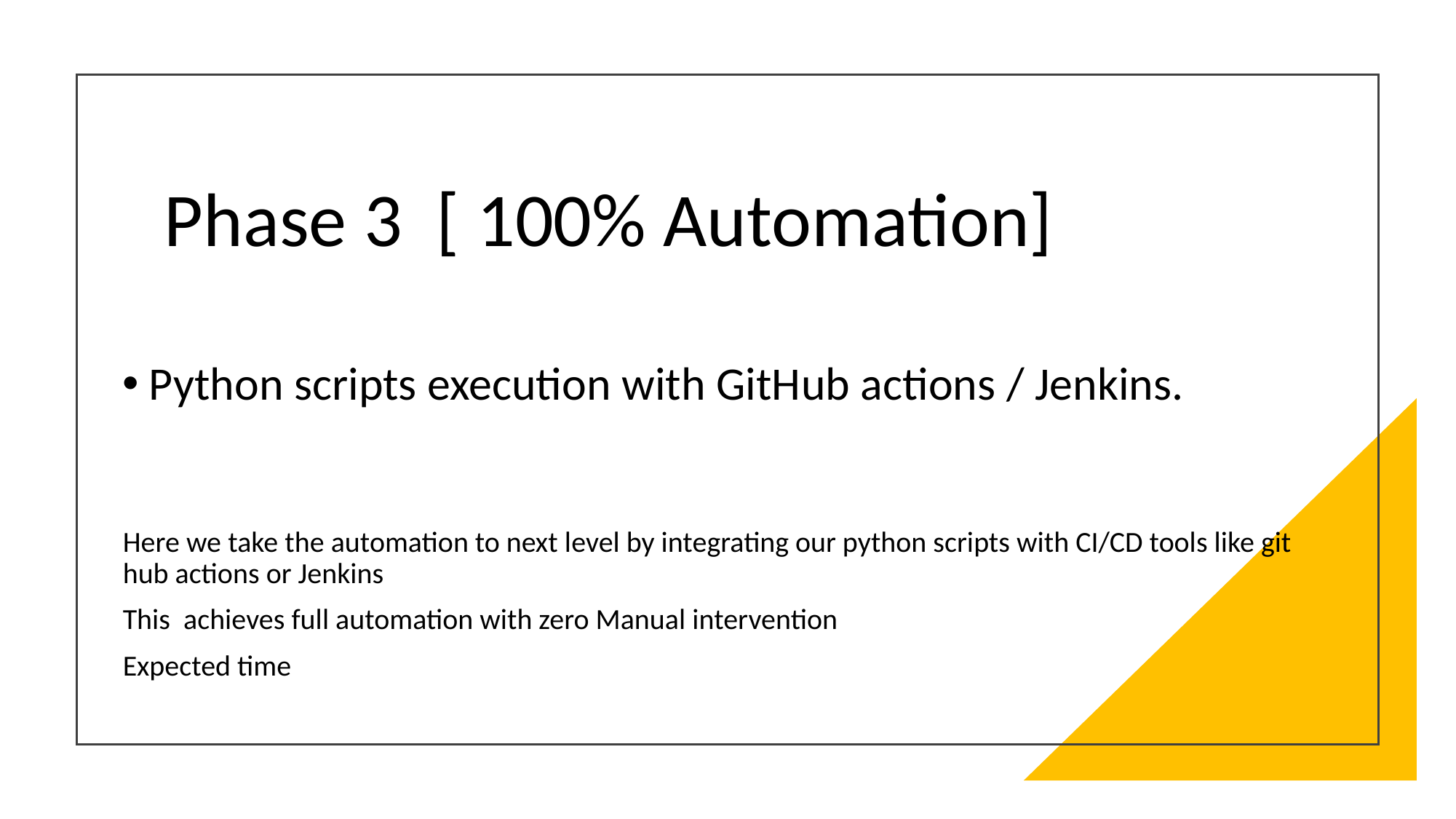

# Phase 3  [ 100% Automation]
Python scripts execution with GitHub actions / Jenkins.

Here we take the automation to next level by integrating our python scripts with CI/CD tools like git hub actions or Jenkins
This  achieves full automation with zero Manual intervention
Expected time